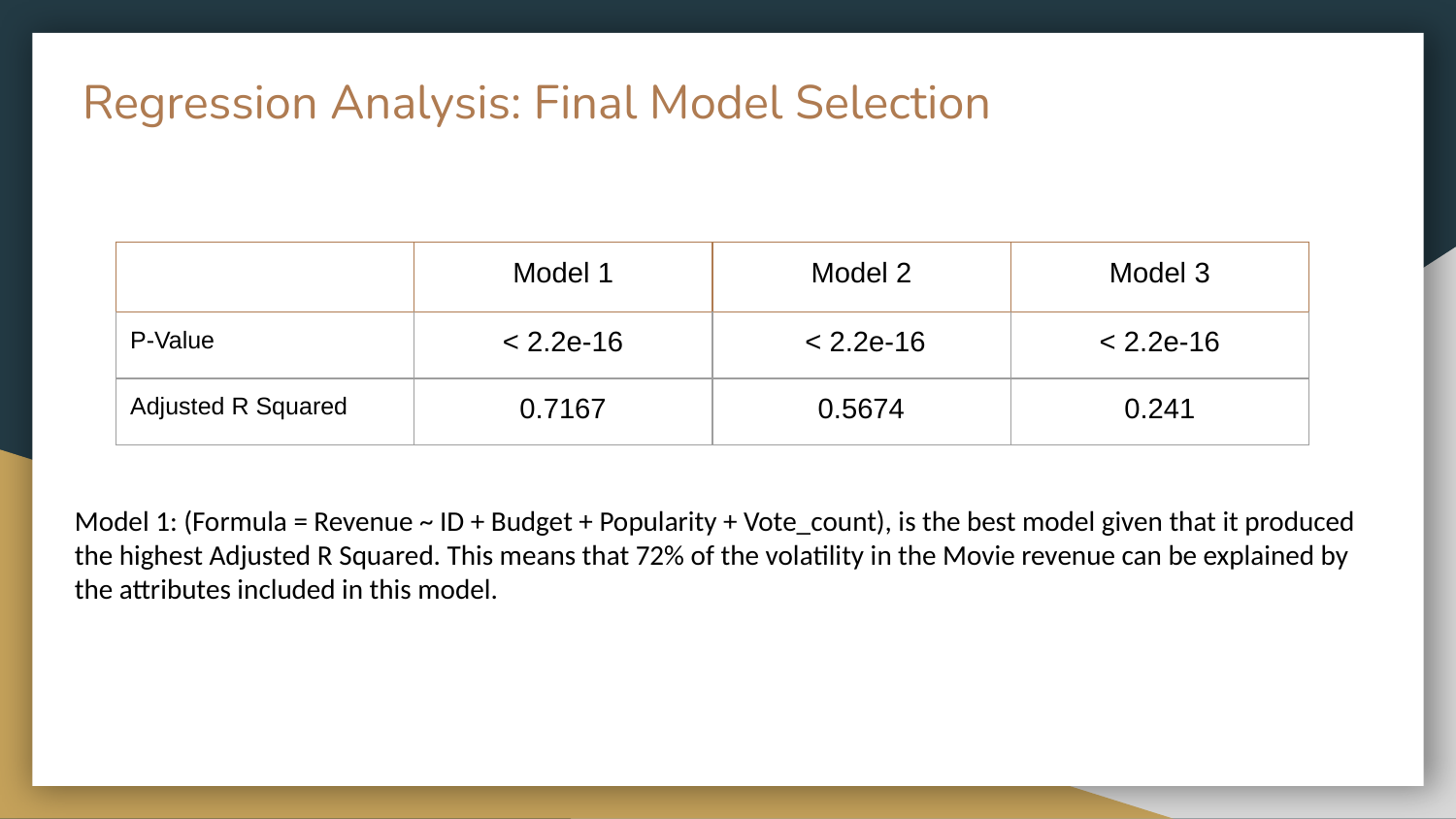

# Regression Analysis: Final Model Selection
|  | Model 1 | Model 2 | Model 3 |
| --- | --- | --- | --- |
| P-Value | < 2.2e-16 | < 2.2e-16 | < 2.2e-16 |
| Adjusted R Squared | 0.7167 | 0.5674 | 0.241 |
Model 1: (Formula = Revenue ~ ID + Budget + Popularity + Vote_count), is the best model given that it produced the highest Adjusted R Squared. This means that 72% of the volatility in the Movie revenue can be explained by the attributes included in this model.